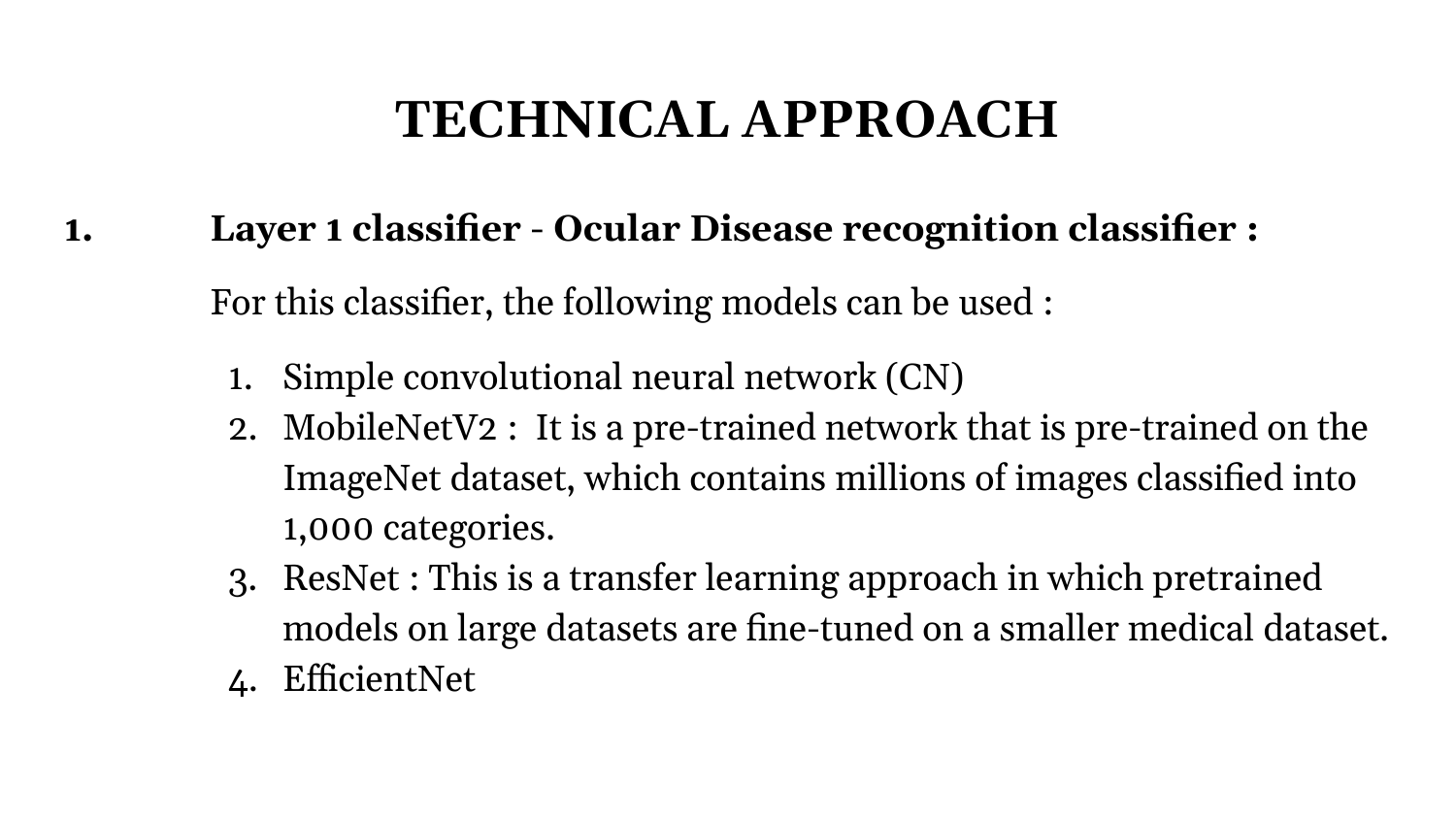

# TECHNICAL APPROACH
1.	Layer 1 classifier - Ocular Disease recognition classifier :
	For this classifier, the following models can be used :
Simple convolutional neural network (CN)
MobileNetV2 :  It is a pre-trained network that is pre-trained on the ImageNet dataset, which contains millions of images classified into 1,000 categories.
ResNet : This is a transfer learning approach in which pretrained models on large datasets are fine-tuned on a smaller medical dataset.
EfficientNet